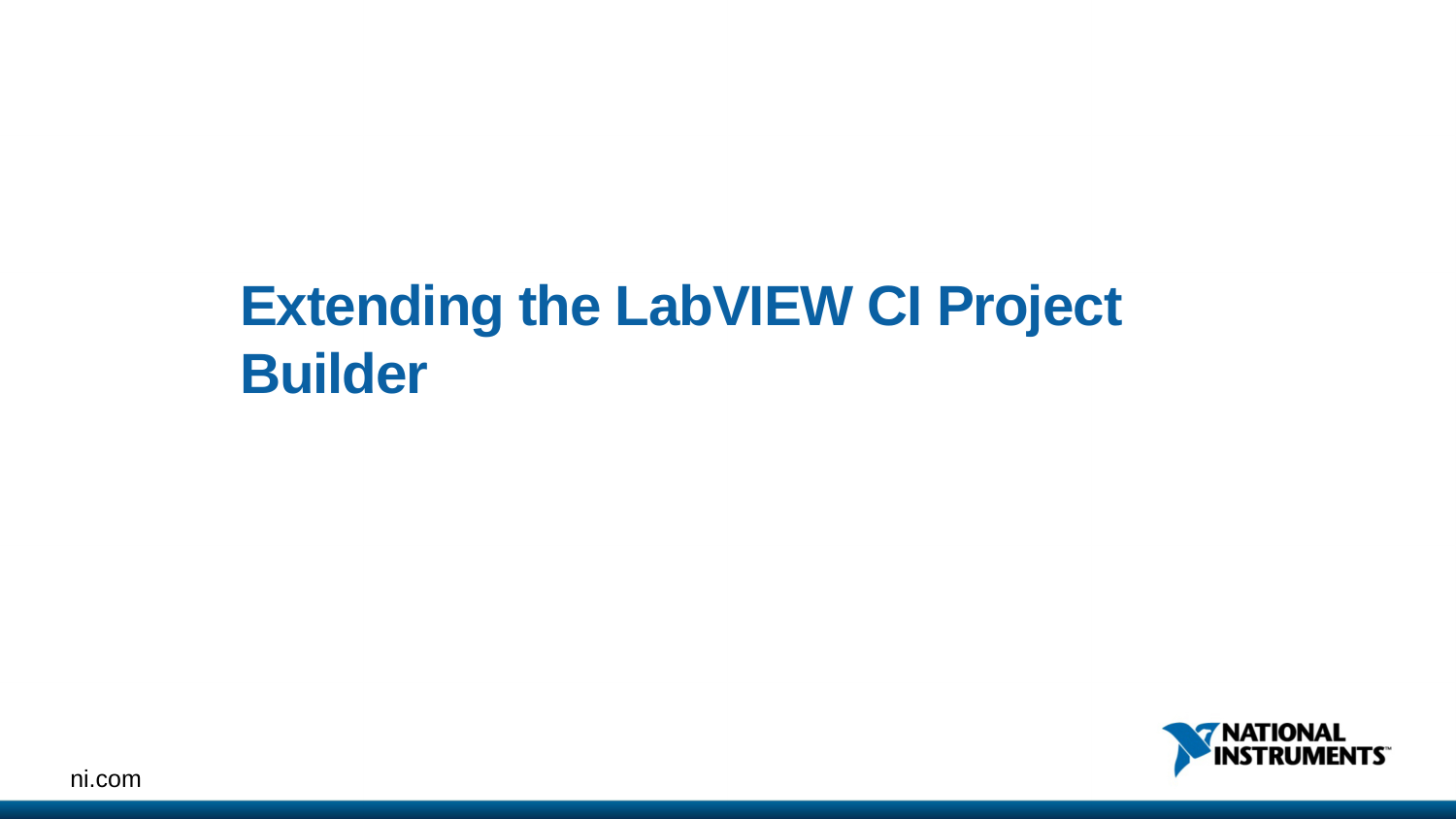

# Extending the LabVIEW CI Project Builder